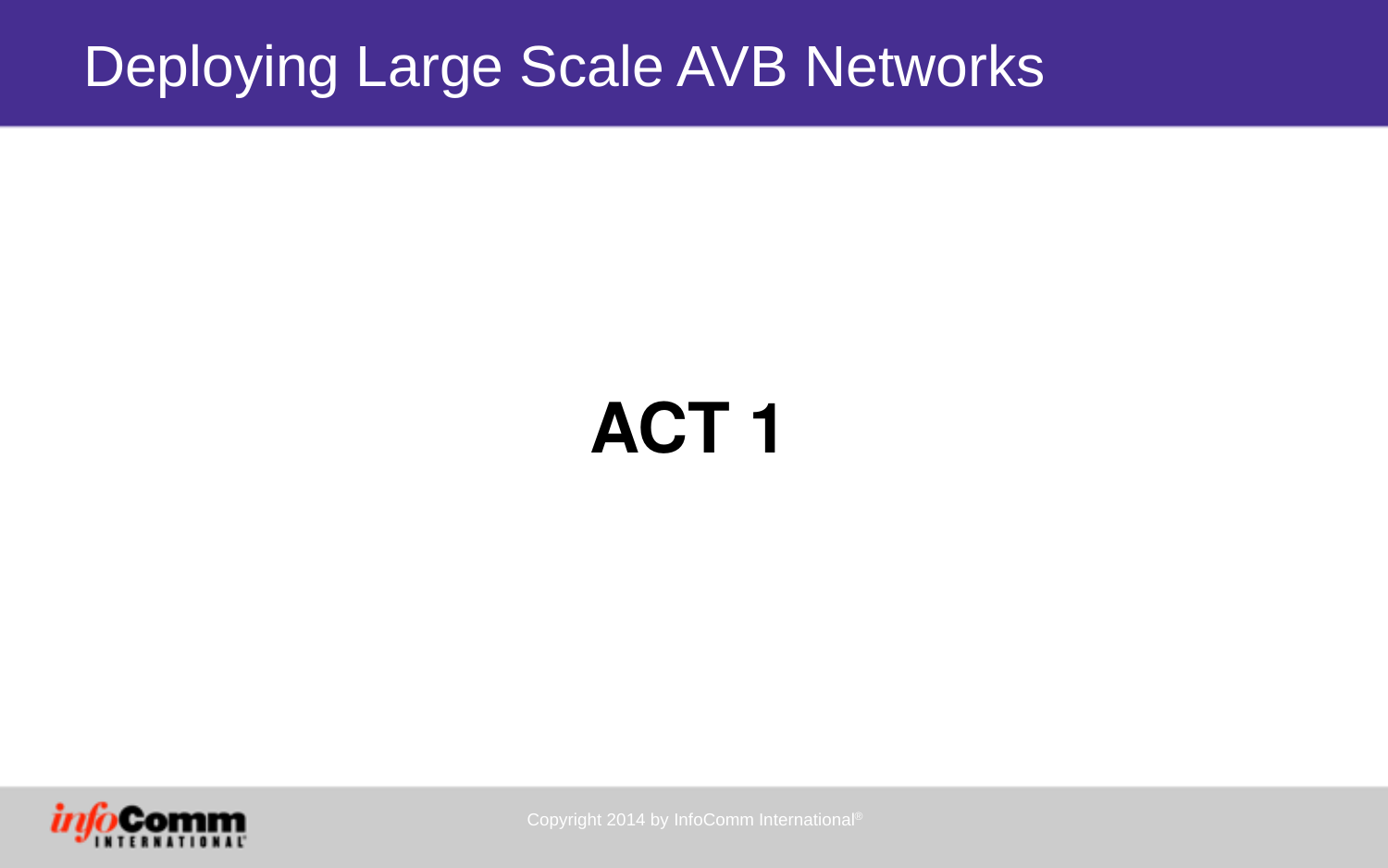

# Deploying Large Scale AVB Networks
ACT 1
Copyright 2014 by InfoComm International®